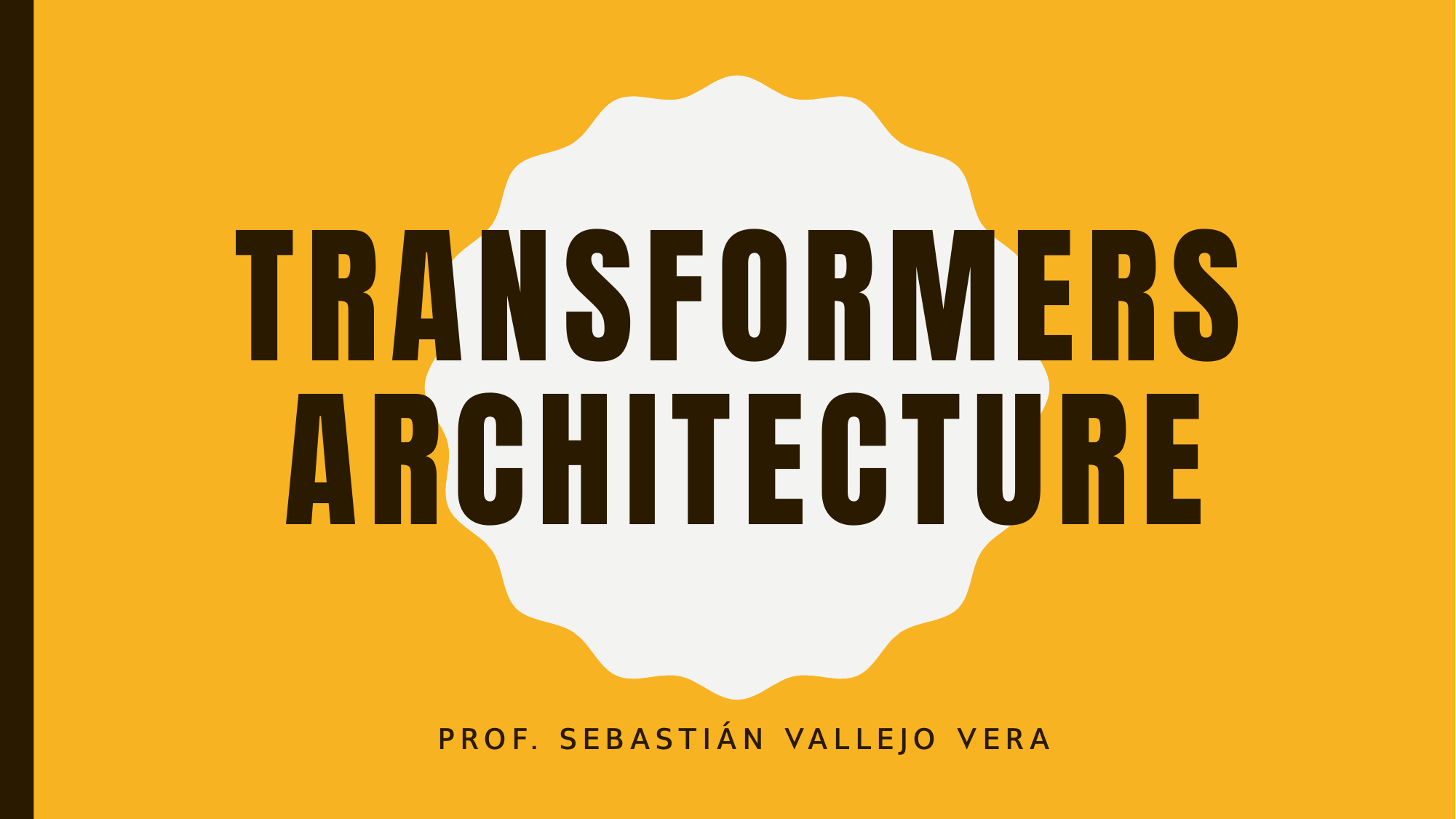

# Transformers Architecture
Prof. Sebastián Vallejo Vera